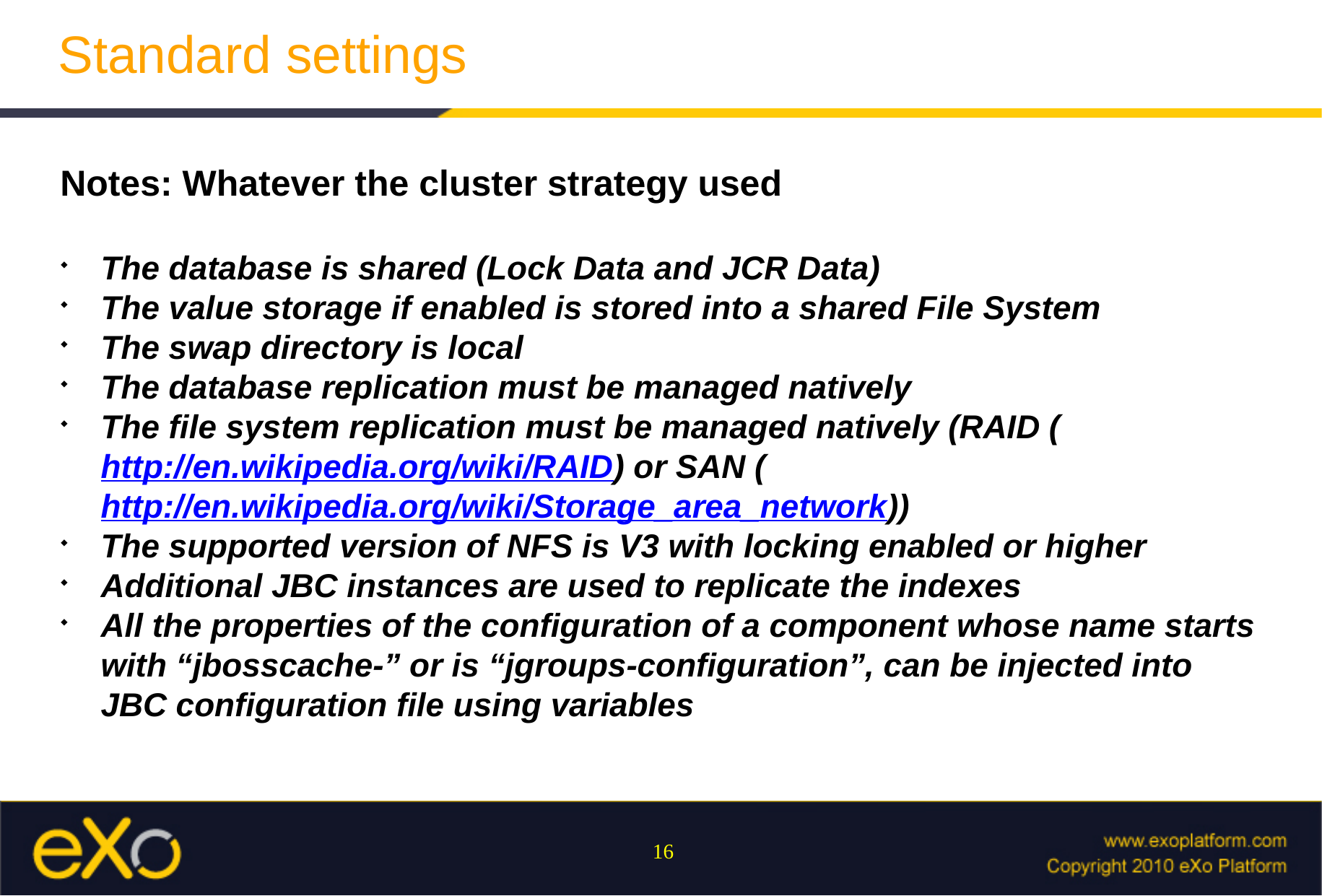

Standard settings
Notes: Whatever the cluster strategy used

The database is shared (Lock Data and JCR Data)
The value storage if enabled is stored into a shared File System
The swap directory is local
The database replication must be managed natively
The file system replication must be managed natively (RAID (http://en.wikipedia.org/wiki/RAID) or SAN (http://en.wikipedia.org/wiki/Storage_area_network))
The supported version of NFS is V3 with locking enabled or higher
Additional JBC instances are used to replicate the indexes
All the properties of the configuration of a component whose name starts with “jbosscache-” or is “jgroups-configuration”, can be injected into JBC configuration file using variables